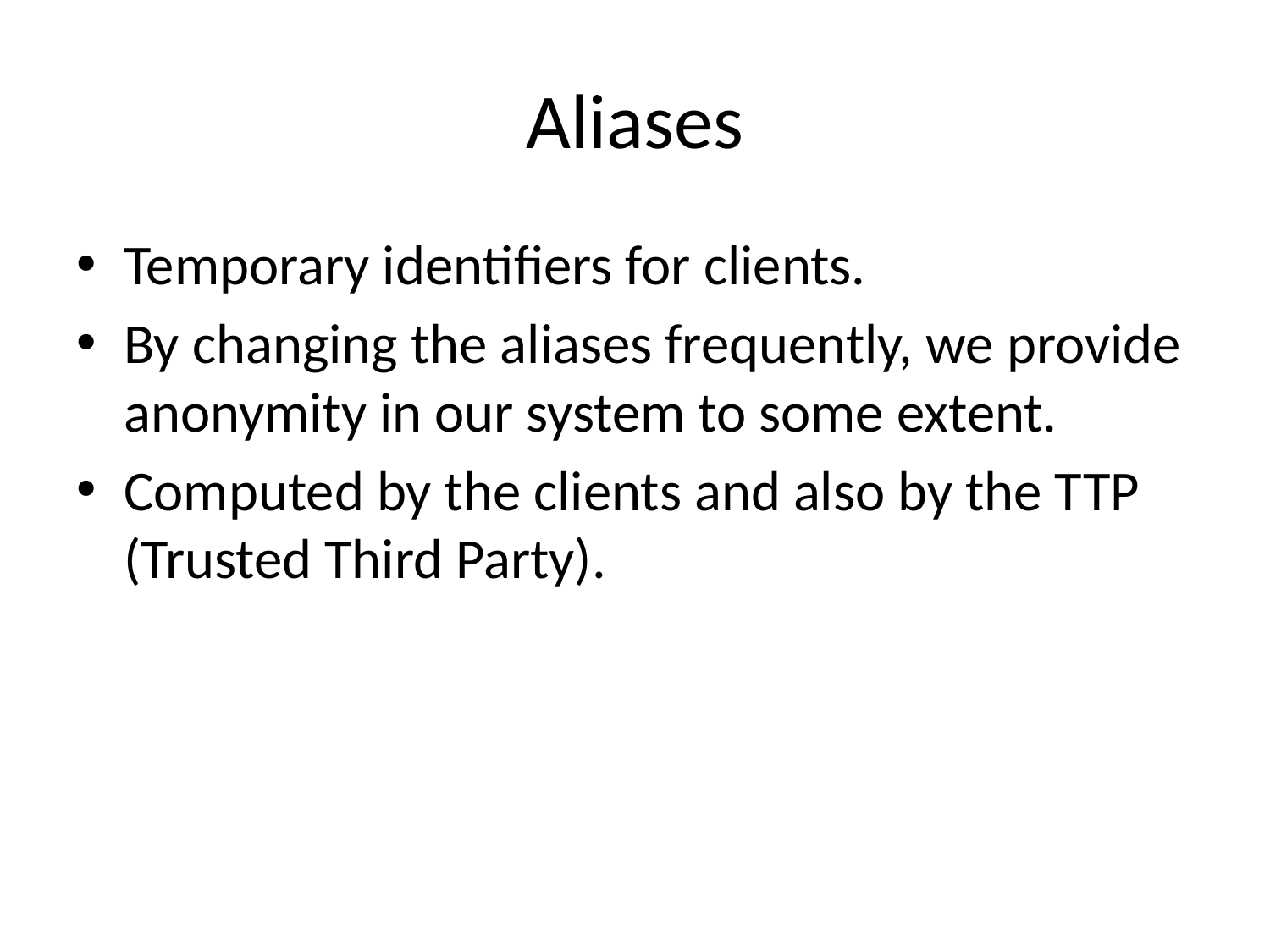

# Aliases
Temporary identifiers for clients.
By changing the aliases frequently, we provide anonymity in our system to some extent.
Computed by the clients and also by the TTP (Trusted Third Party).